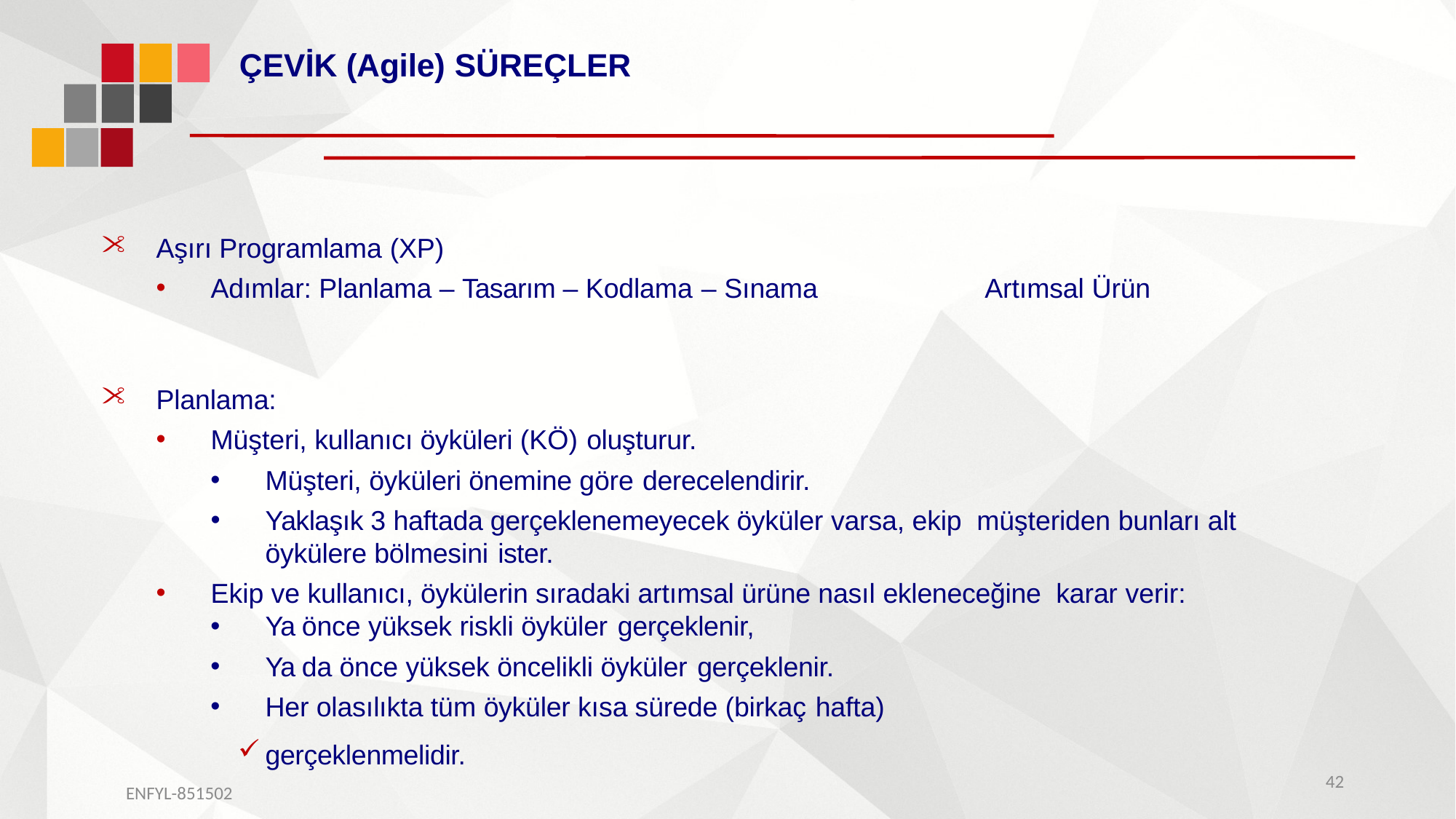

# ÇEVİK (Agile) SÜREÇLER

Aşırı Programlama (XP)
Adımlar: Planlama – Tasarım – Kodlama – Sınama	Artımsal Ürün

Planlama:
Müşteri, kullanıcı öyküleri (KÖ) oluşturur.
Müşteri, öyküleri önemine göre derecelendirir.
Yaklaşık 3 haftada gerçeklenemeyecek öyküler varsa, ekip  müşteriden bunları alt öykülere bölmesini ister.
Ekip ve kullanıcı, öykülerin sıradaki artımsal ürüne nasıl ekleneceğine  karar verir:
Ya önce yüksek riskli öyküler gerçeklenir,
Ya da önce yüksek öncelikli öyküler gerçeklenir.
Her olasılıkta tüm öyküler kısa sürede (birkaç hafta)
gerçeklenmelidir.
42
ENFYL-851502